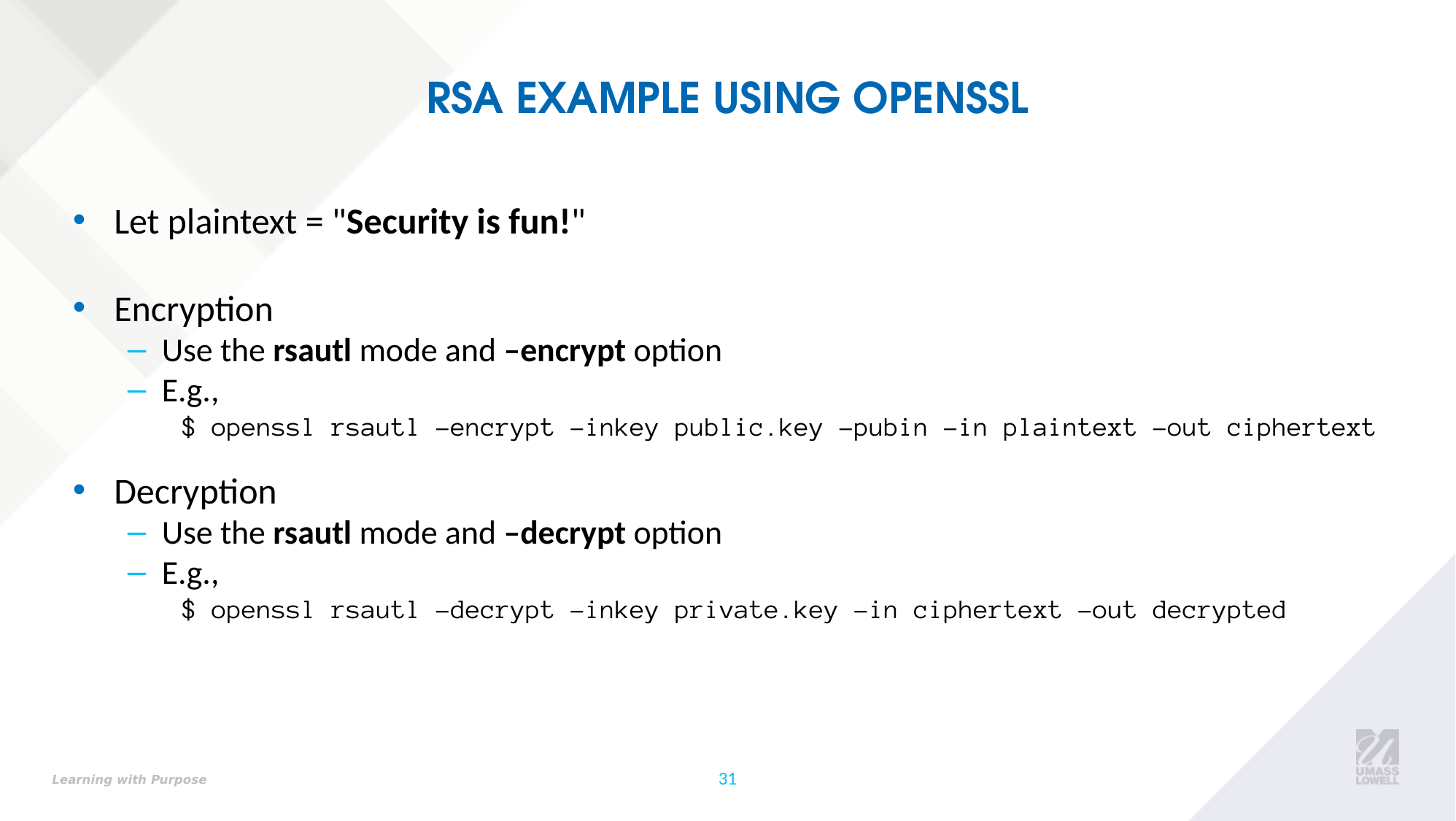

# RSA EXAMPLE USING OPENSSL
Let plaintext = "Security is fun!"

Encryption
Use the rsautl mode and –encrypt option
E.g.,
$ openssl rsautl -encrypt -inkey public.key -pubin -in plaintext -out ciphertext

Decryption
Use the rsautl mode and –decrypt option
E.g.,
$ openssl rsautl -decrypt -inkey private.key -in ciphertext -out decrypted
31